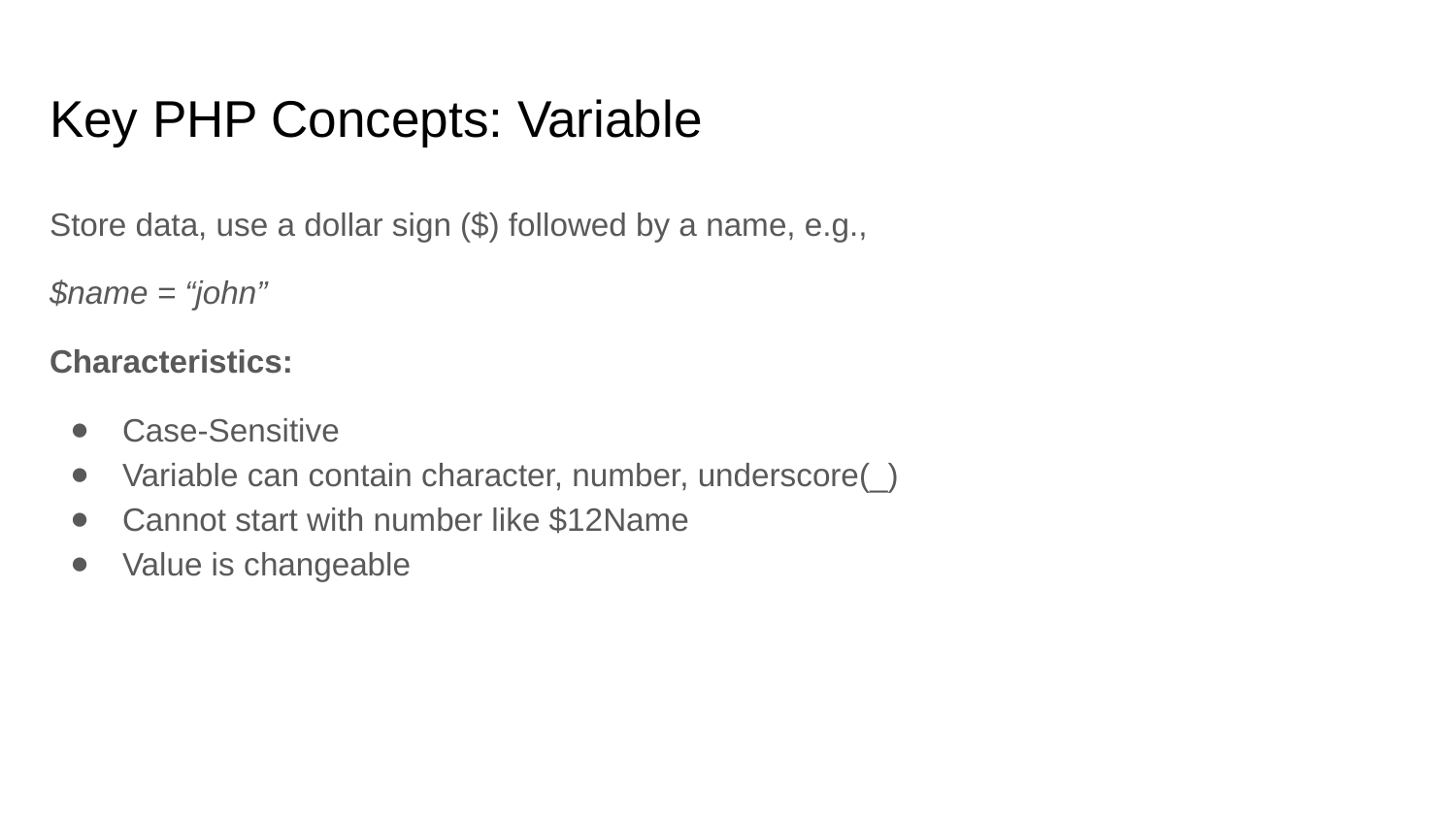

# Key PHP Concepts: Variable
Store data, use a dollar sign ($) followed by a name, e.g.,
$name = “john”
Characteristics:
Case-Sensitive
Variable can contain character, number, underscore(_)
Cannot start with number like $12Name
Value is changeable